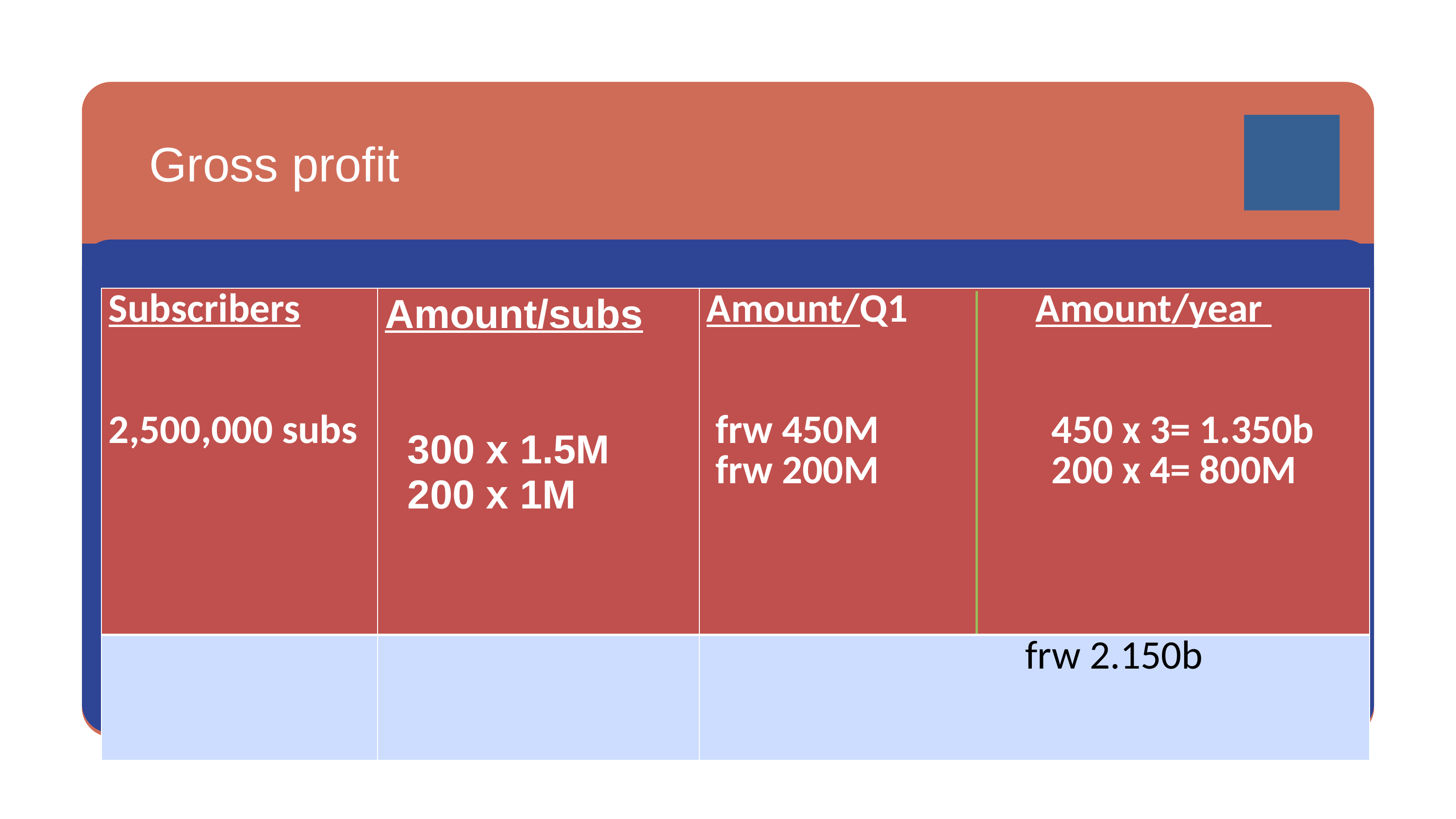

Gross profit

| Subscribers 2,500,000 subs | Amount/subs 300 x 1.5M 200 x 1M | Amount/Q1 Amount/year frw 450M 450 x 3= 1.350b frw 200M 200 x 4= 800M |
| --- | --- | --- |
|  |  | frw 2.150b |